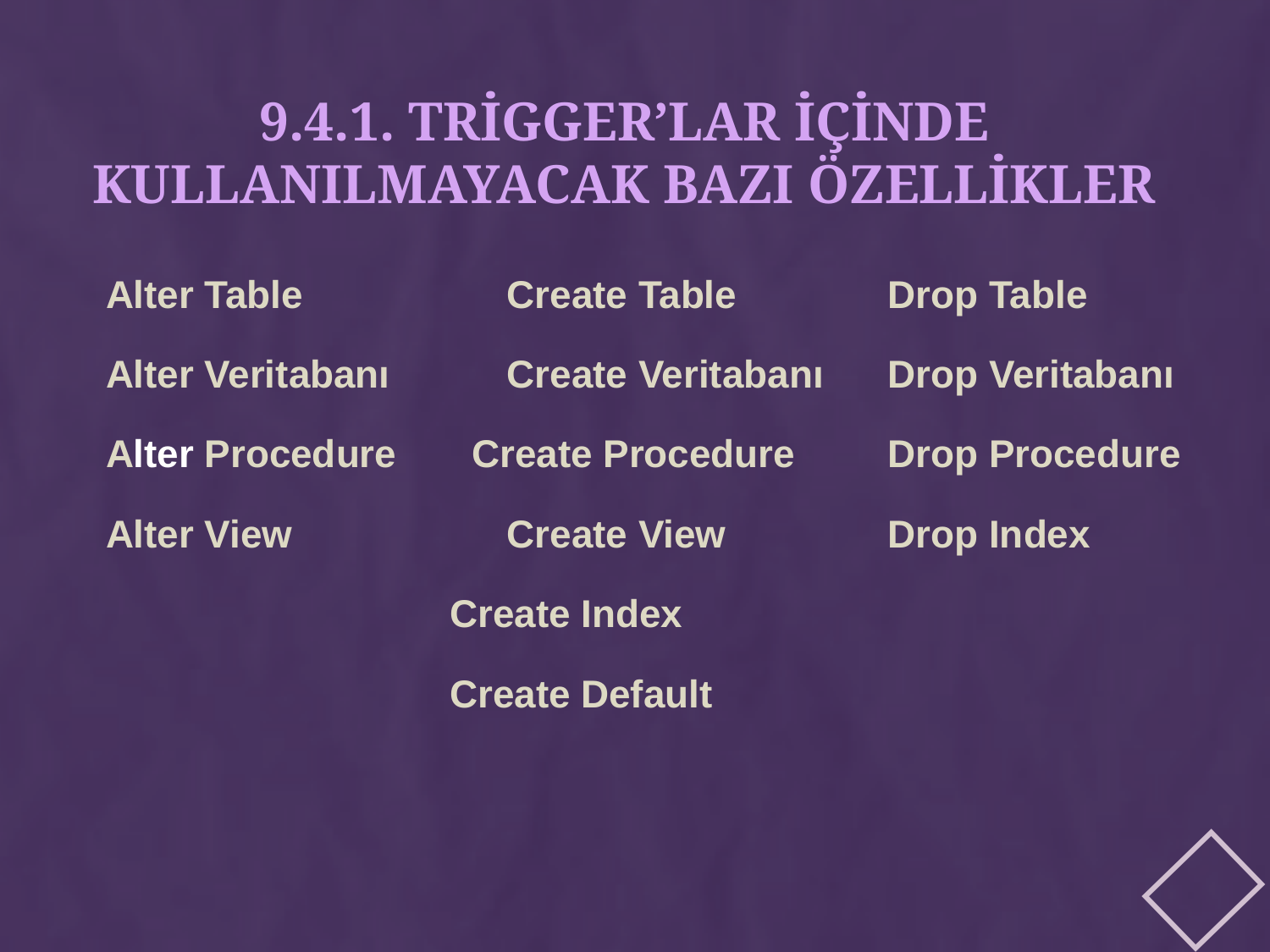

# 9.4.1. Trigger’lar İçinde Kullanılmayacak Bazı Özellikler
    Alter Table		Create Table		Drop Table
    Alter Veritabanı	Create Veritabanı	Drop Veritabanı
    Alter Procedure       Create Procedure	Drop Procedure
    Alter View		Create View		Drop Index
 	                              Create Index
	                              Create Default